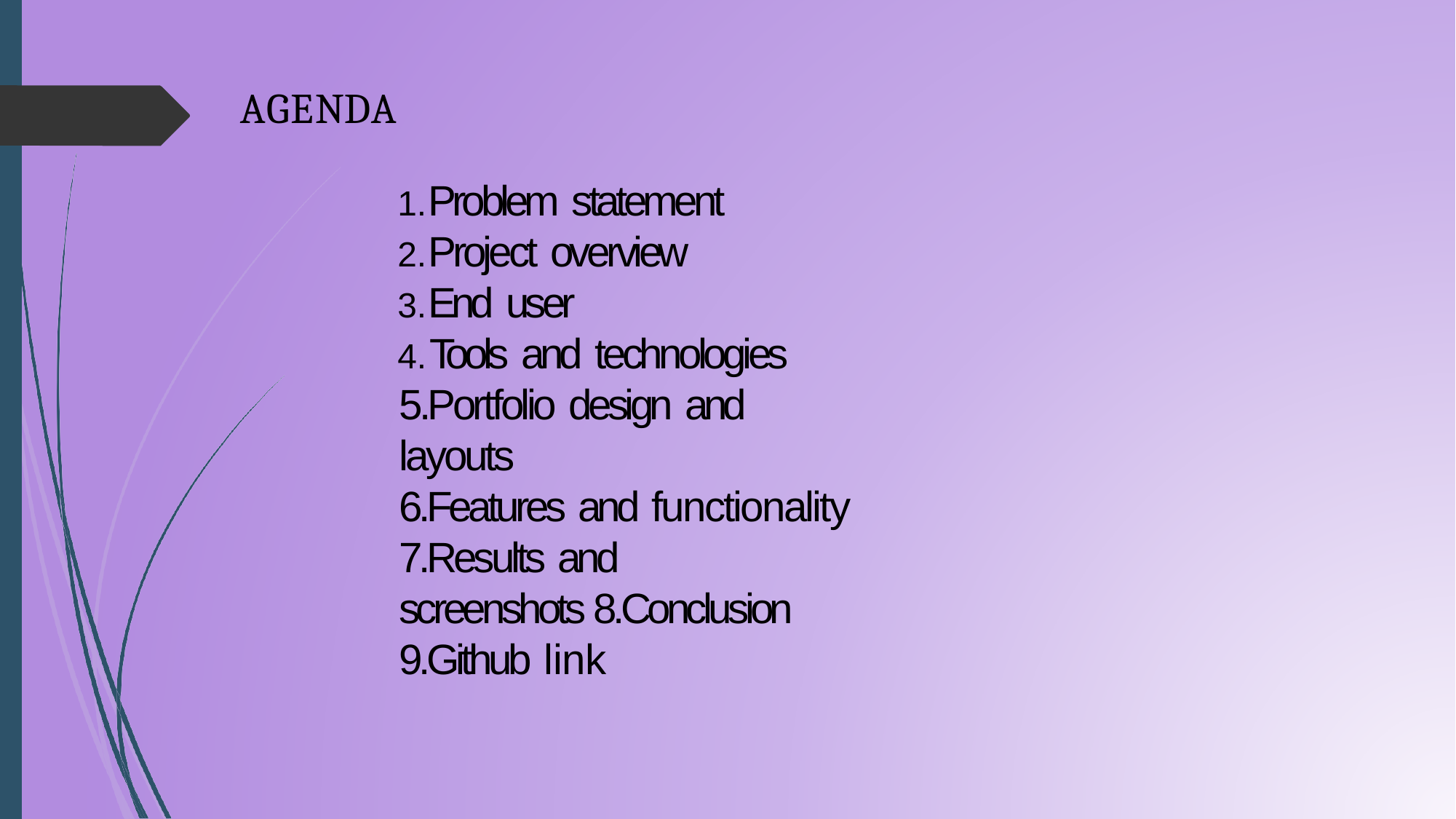

# AGENDA
Problem statement
Project overview
End user
	Tools and technologies 5.Portfolio design and layouts
6.Features and functionality
7.Results and screenshots 8.Conclusion
9.Github link